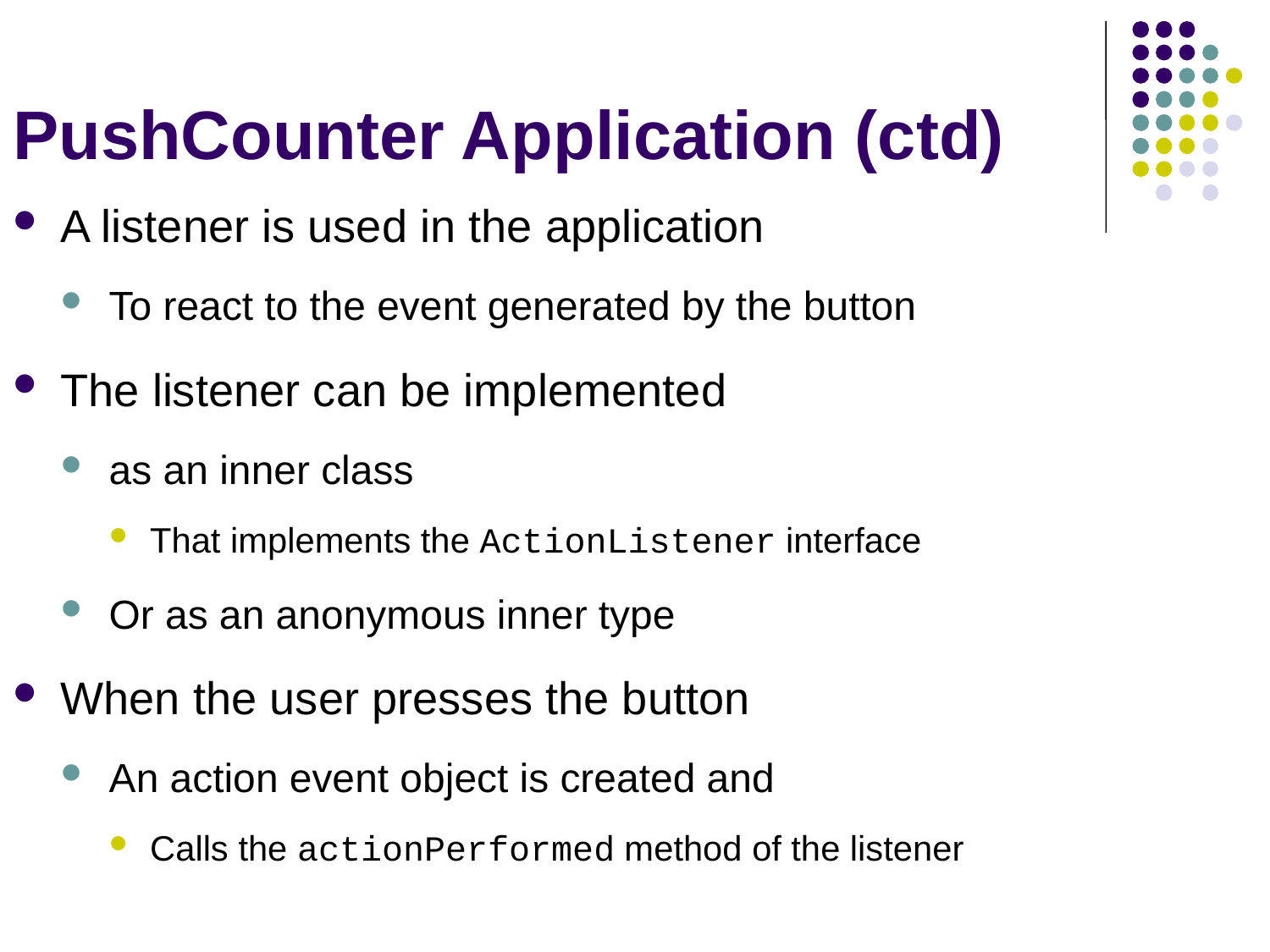

# PushCounter Application (ctd)
A listener is used in the application
To react to the event generated by the button
The listener can be implemented
as an inner class
That implements the ActionListener interface
Or as an anonymous inner type
When the user presses the button
An action event object is created and
Calls the actionPerformed method of the listener